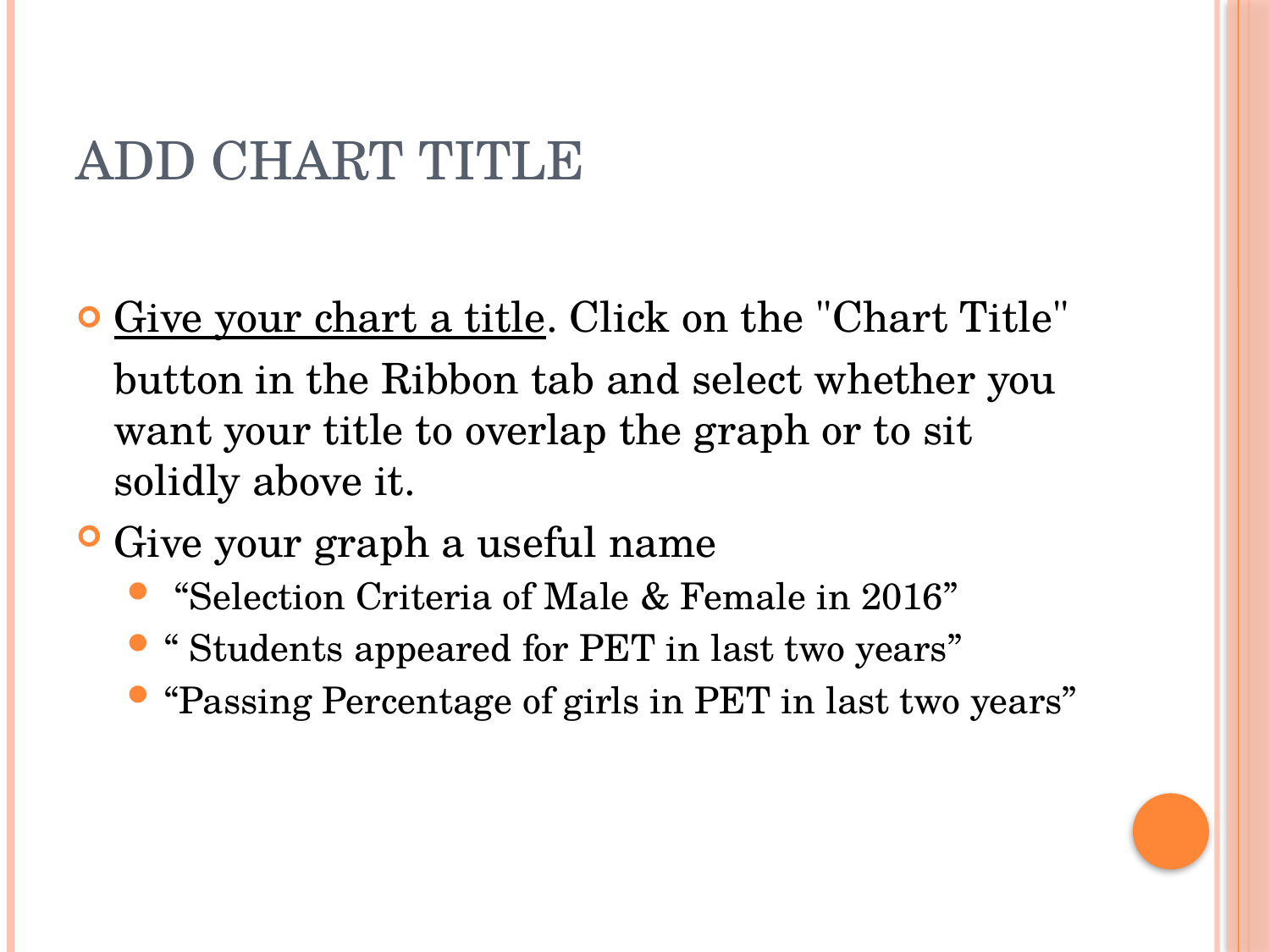

# Add chart Title

Give your chart a title. Click on the "Chart Title" button in the Ribbon tab and select whether you want your title to overlap the graph or to sit solidly above it.
Give your graph a useful name
 “Selection Criteria of Male & Female in 2016”
“ Students appeared for PET in last two years”
“Passing Percentage of girls in PET in last two years”